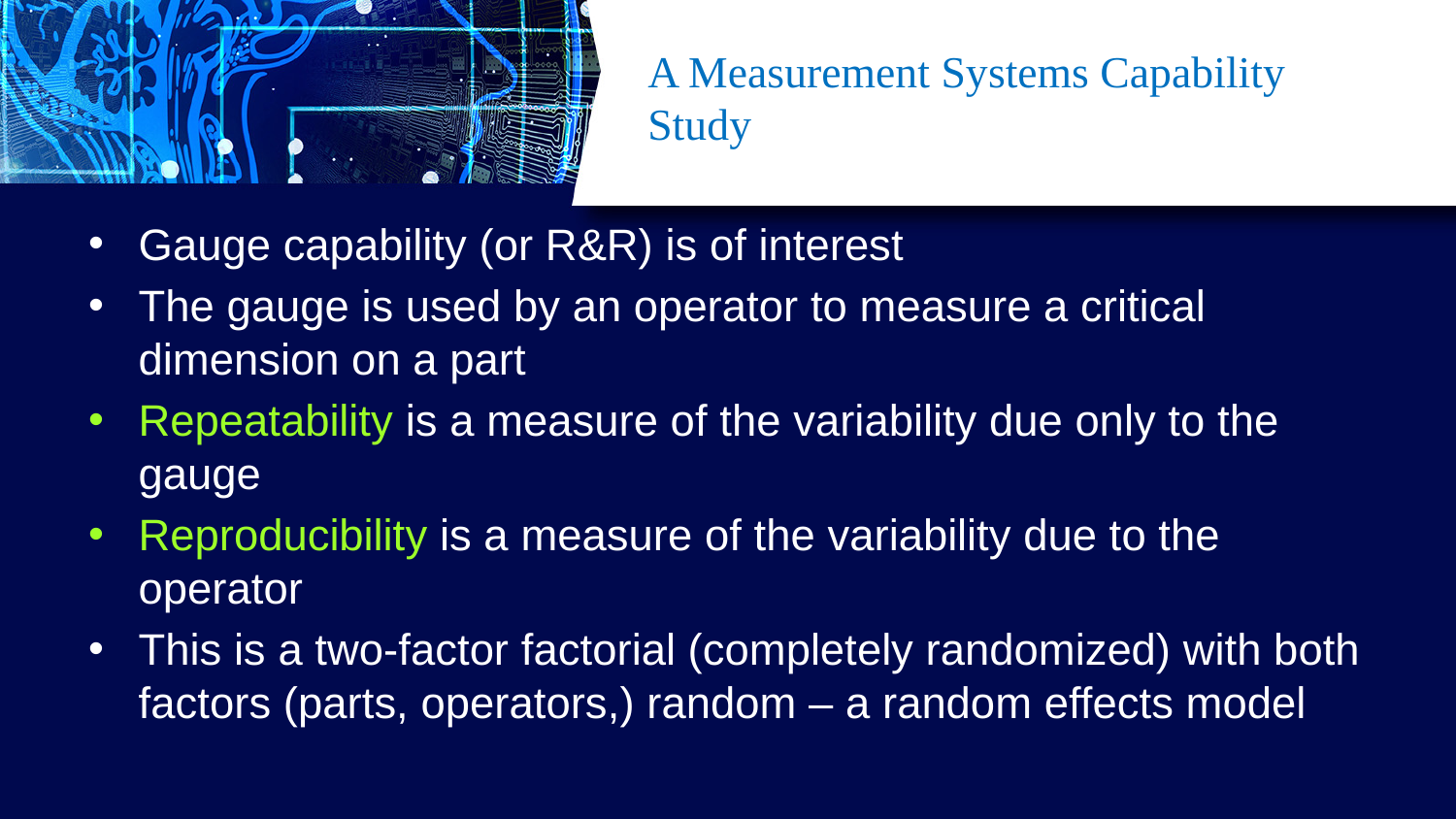

# A Measurement Systems Capability Study
Gauge capability (or R&R) is of interest
The gauge is used by an operator to measure a critical dimension on a part
Repeatability is a measure of the variability due only to the gauge
Reproducibility is a measure of the variability due to the operator
This is a two-factor factorial (completely randomized) with both factors (parts, operators,) random – a random effects model